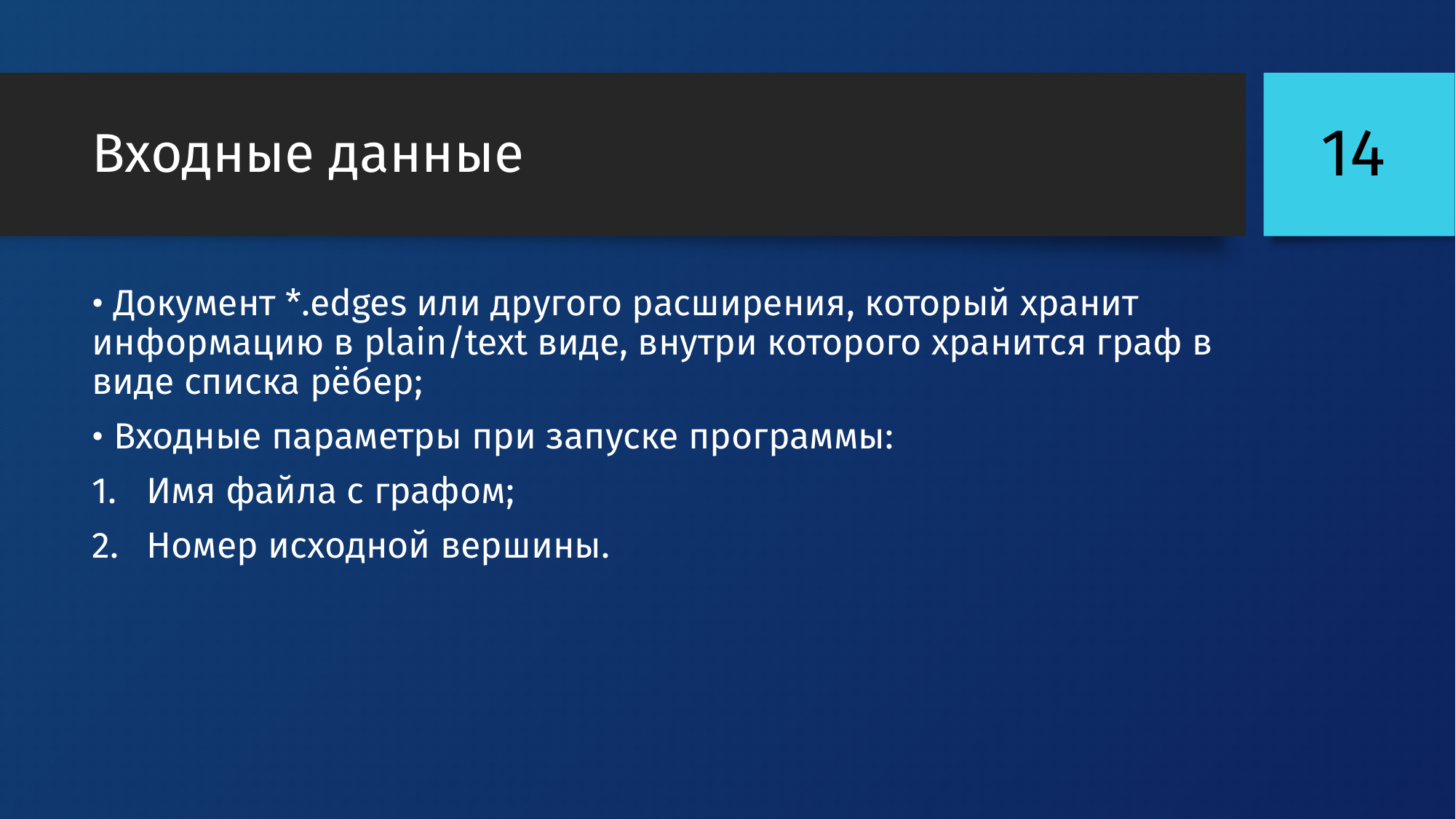

# Входные данные
14
• Документ *.edges или другого расширения, который хранит информацию в plain/text виде, внутри которого хранится граф в виде списка рёбер;
• Входные параметры при запуске программы:
Имя файла с графом;
Номер исходной вершины.